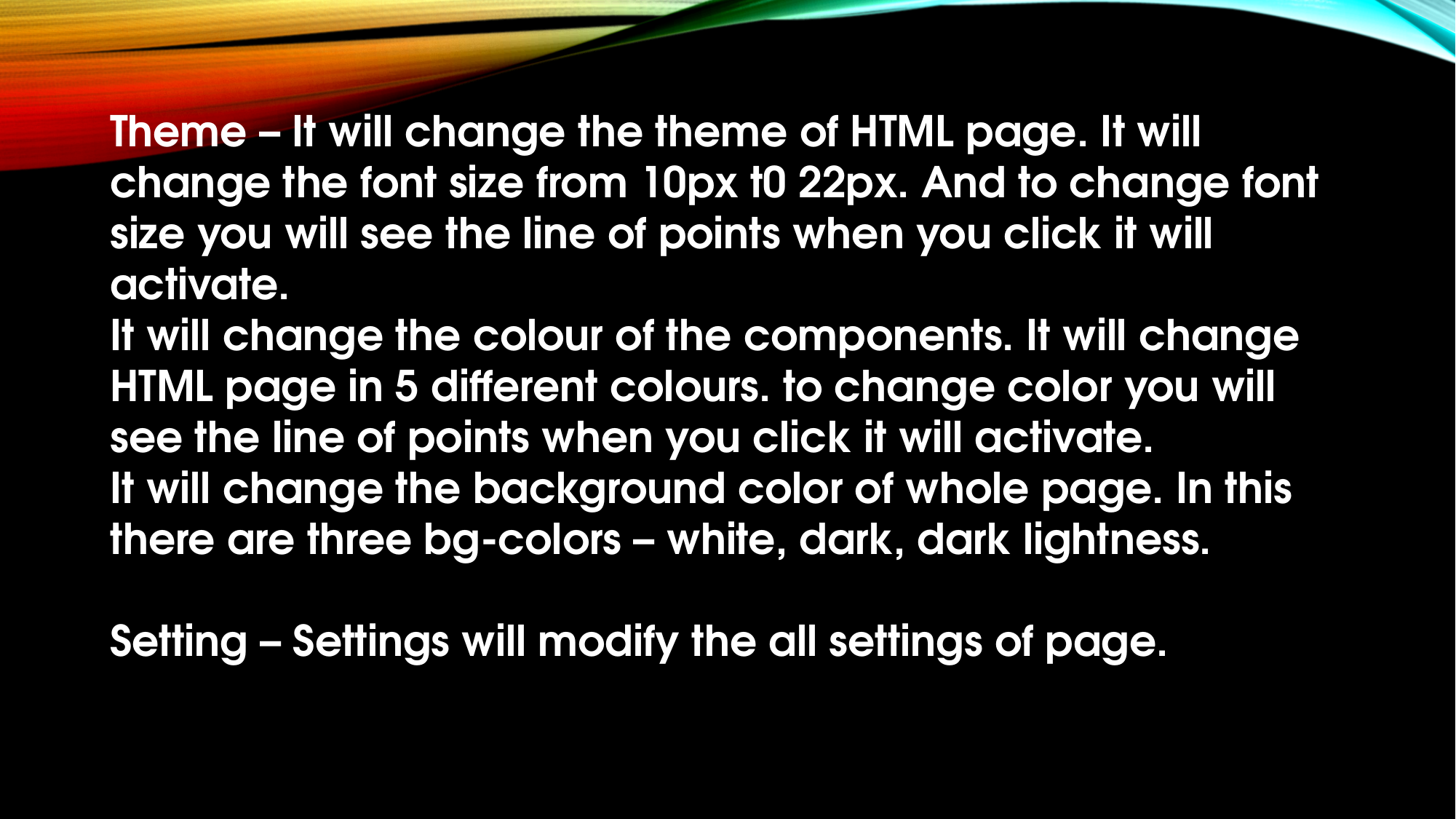

Theme – It will change the theme of HTML page. It will change the font size from 10px t0 22px. And to change font size you will see the line of points when you click it will activate.
It will change the colour of the components. It will change HTML page in 5 different colours. to change color you will see the line of points when you click it will activate.
It will change the background color of whole page. In this there are three bg-colors – white, dark, dark lightness.

Setting – Settings will modify the all settings of page.